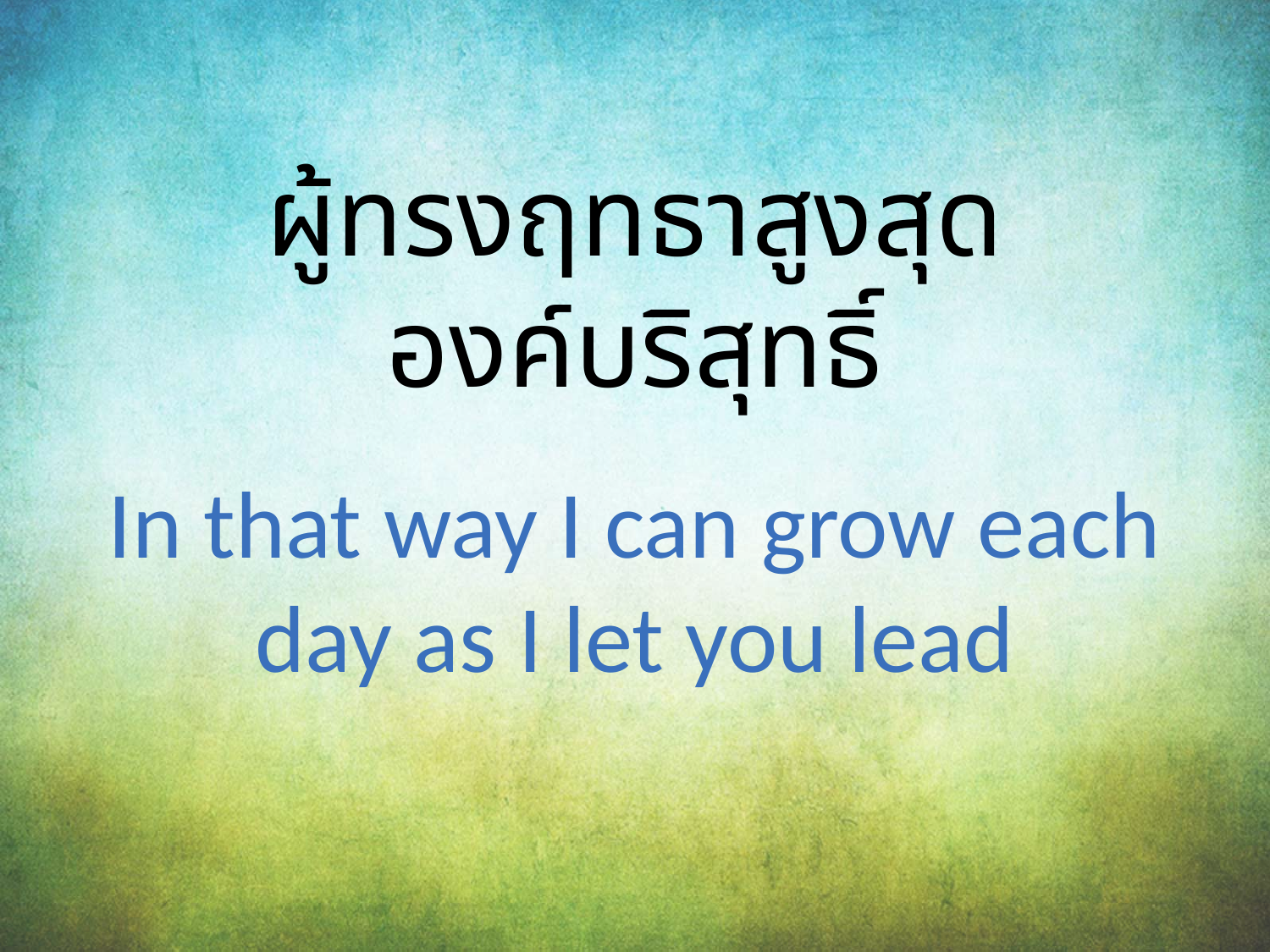

ผู้ทรงฤทธาสูงสุด
องค์บริสุทธิ์
In that way I can grow each day as I let you lead